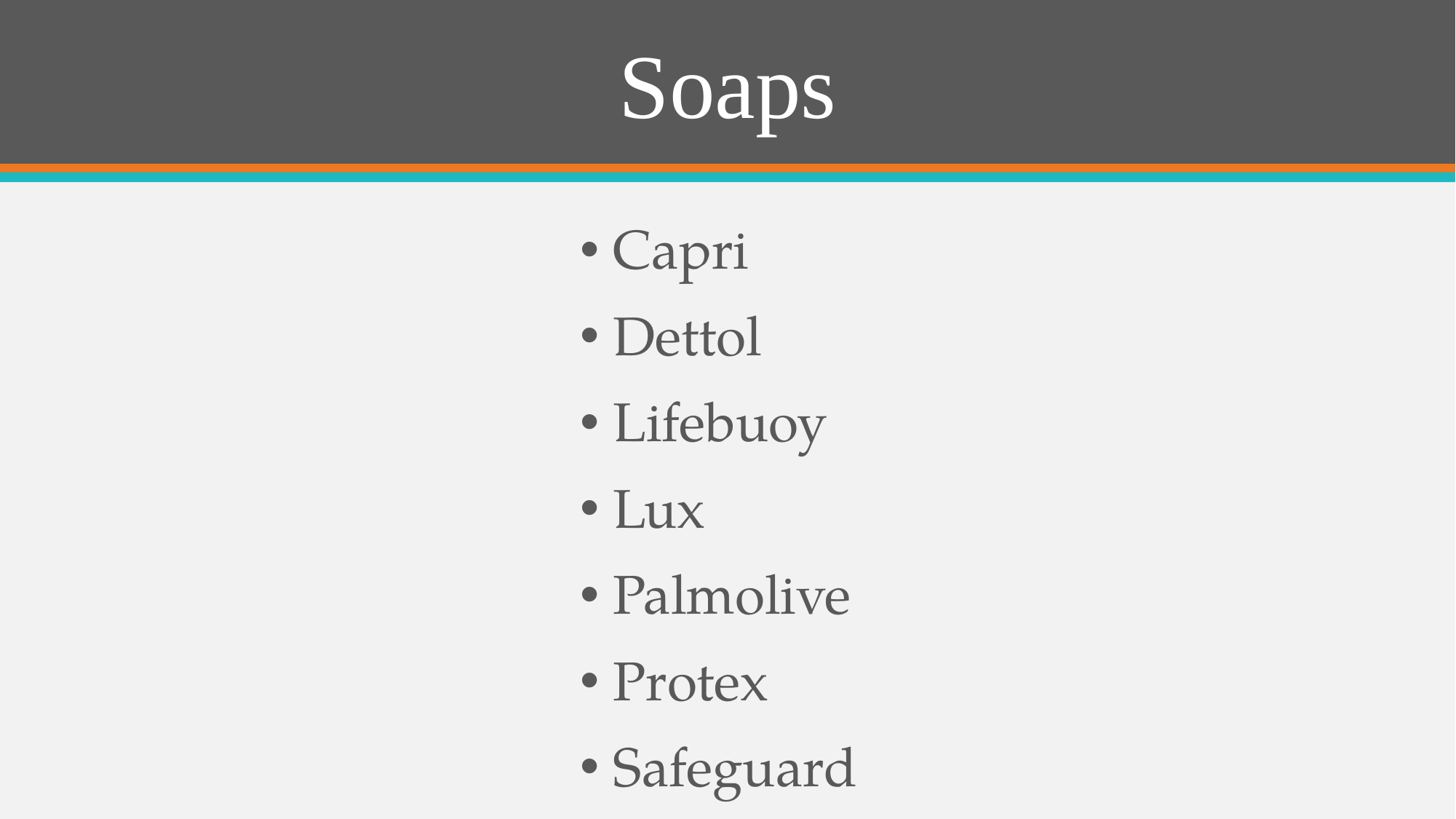

# Soaps
Capri
Dettol
Lifebuoy
Lux
Palmolive
Protex
Safeguard